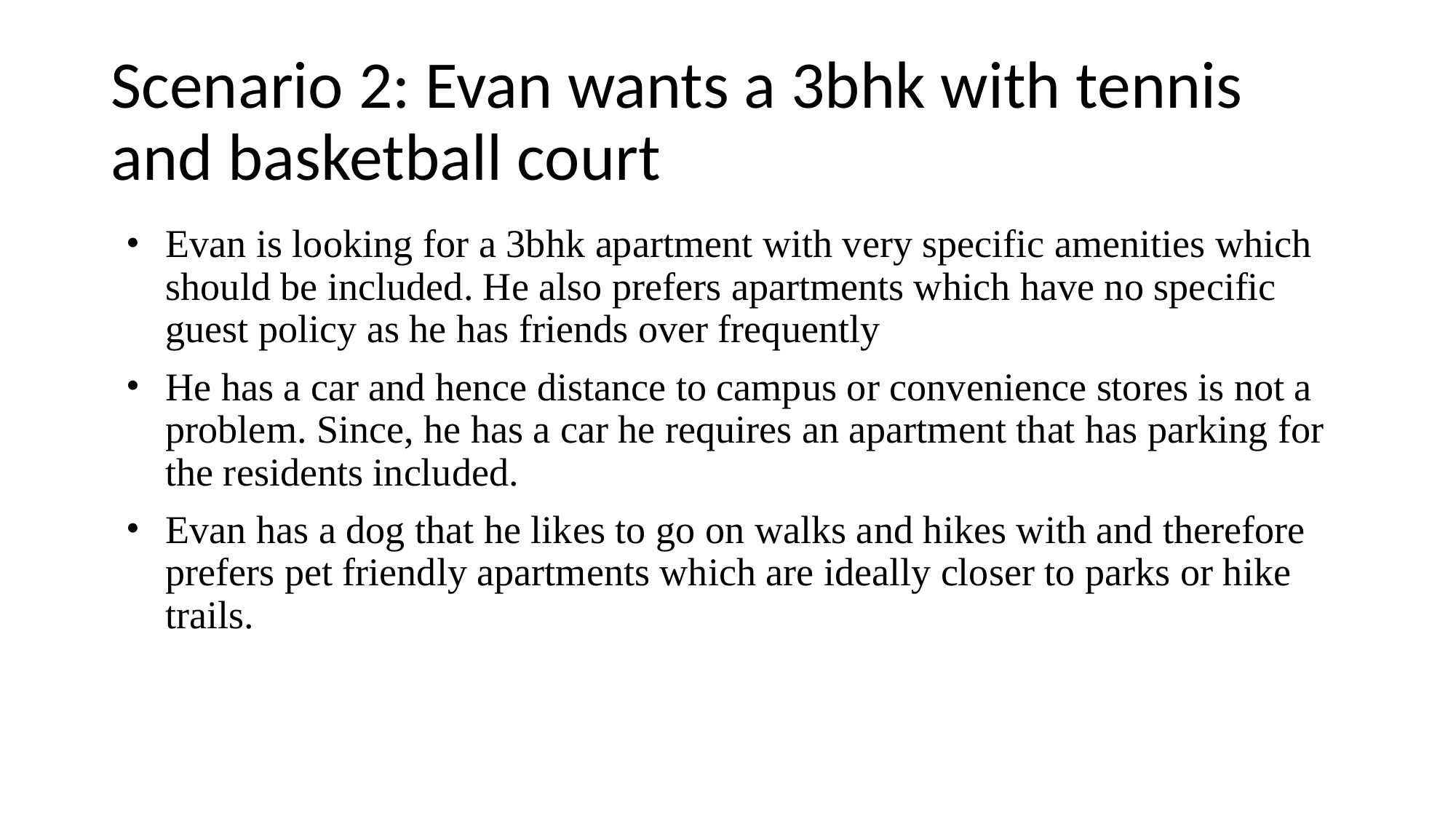

# Scenario 2: Evan wants a 3bhk with tennis and basketball court
Evan is looking for a 3bhk apartment with very specific amenities which should be included. He also prefers apartments which have no specific guest policy as he has friends over frequently
He has a car and hence distance to campus or convenience stores is not a problem. Since, he has a car he requires an apartment that has parking for the residents included.
Evan has a dog that he likes to go on walks and hikes with and therefore prefers pet friendly apartments which are ideally closer to parks or hike trails.